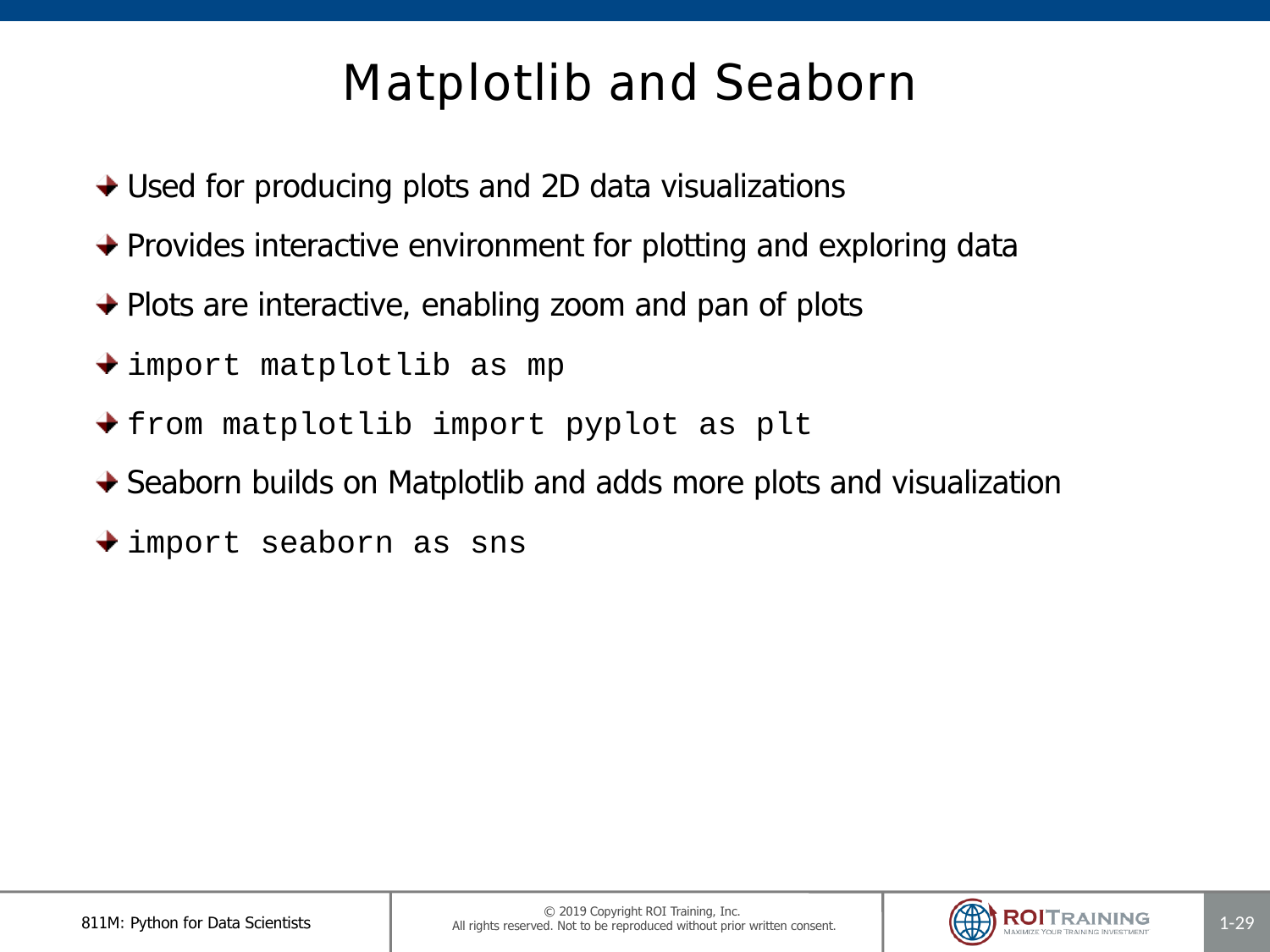

# Matplotlib and Seaborn
Used for producing plots and 2D data visualizations
Provides interactive environment for plotting and exploring data
Plots are interactive, enabling zoom and pan of plots
import matplotlib as mp
from matplotlib import pyplot as plt
Seaborn builds on Matplotlib and adds more plots and visualization
import seaborn as sns